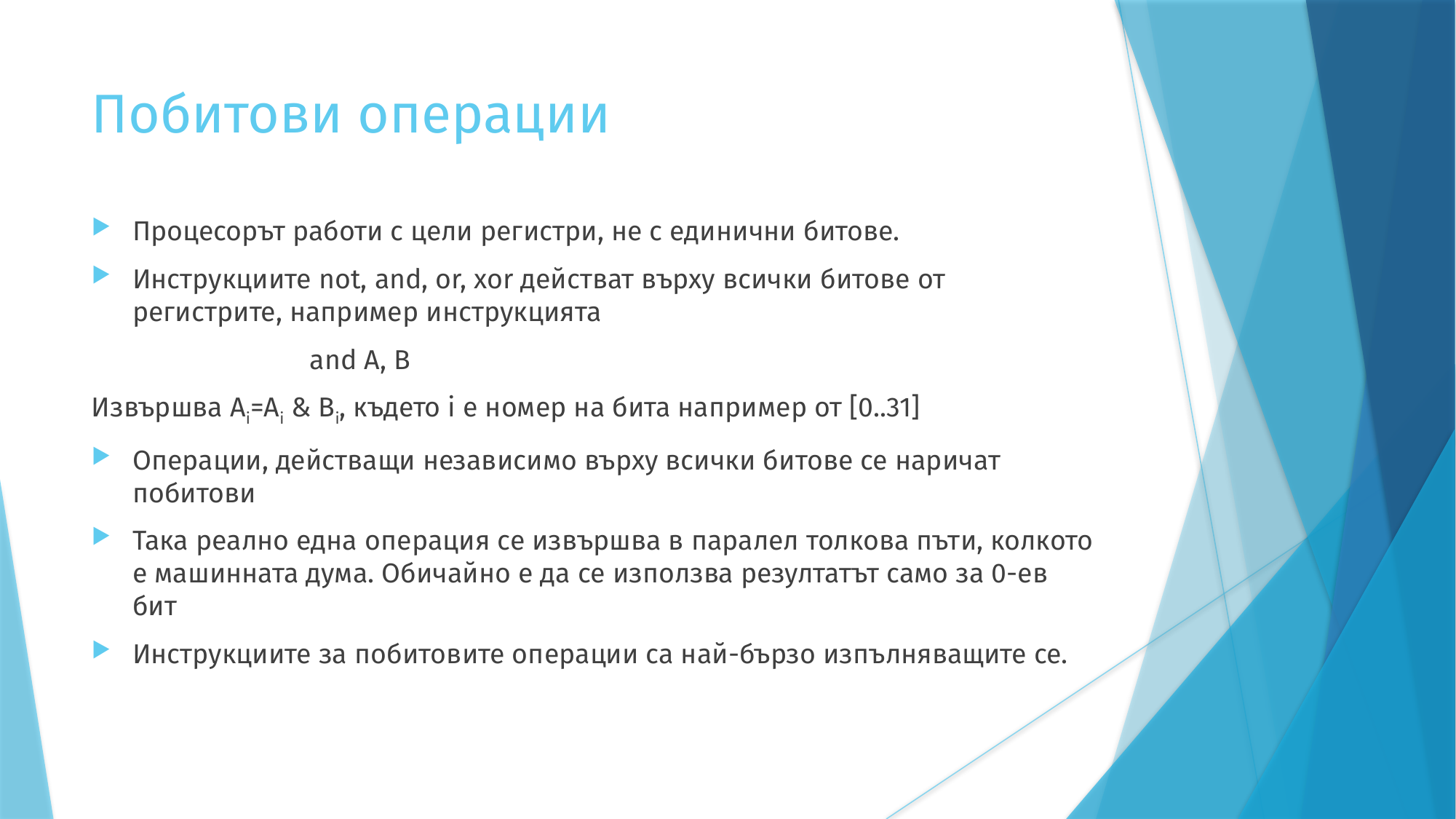

Побитови операции
Процесорът работи с цели регистри, не с единични битове.
Инструкциите not, and, or, xor действат върху всички битове от регистрите, например инструкцията
		and A, B
Извършва Аi=Аi & Bi, където i е номер на бита например от [0..31]
Операции, действащи независимо върху всички битове се наричат побитови
Така реално една операция се извършва в паралел толкова пъти, колкото е машинната дума. Обичайно е да се използва резултатът само за 0-ев бит
Инструкциите за побитовите операции са най-бързо изпълняващите се.